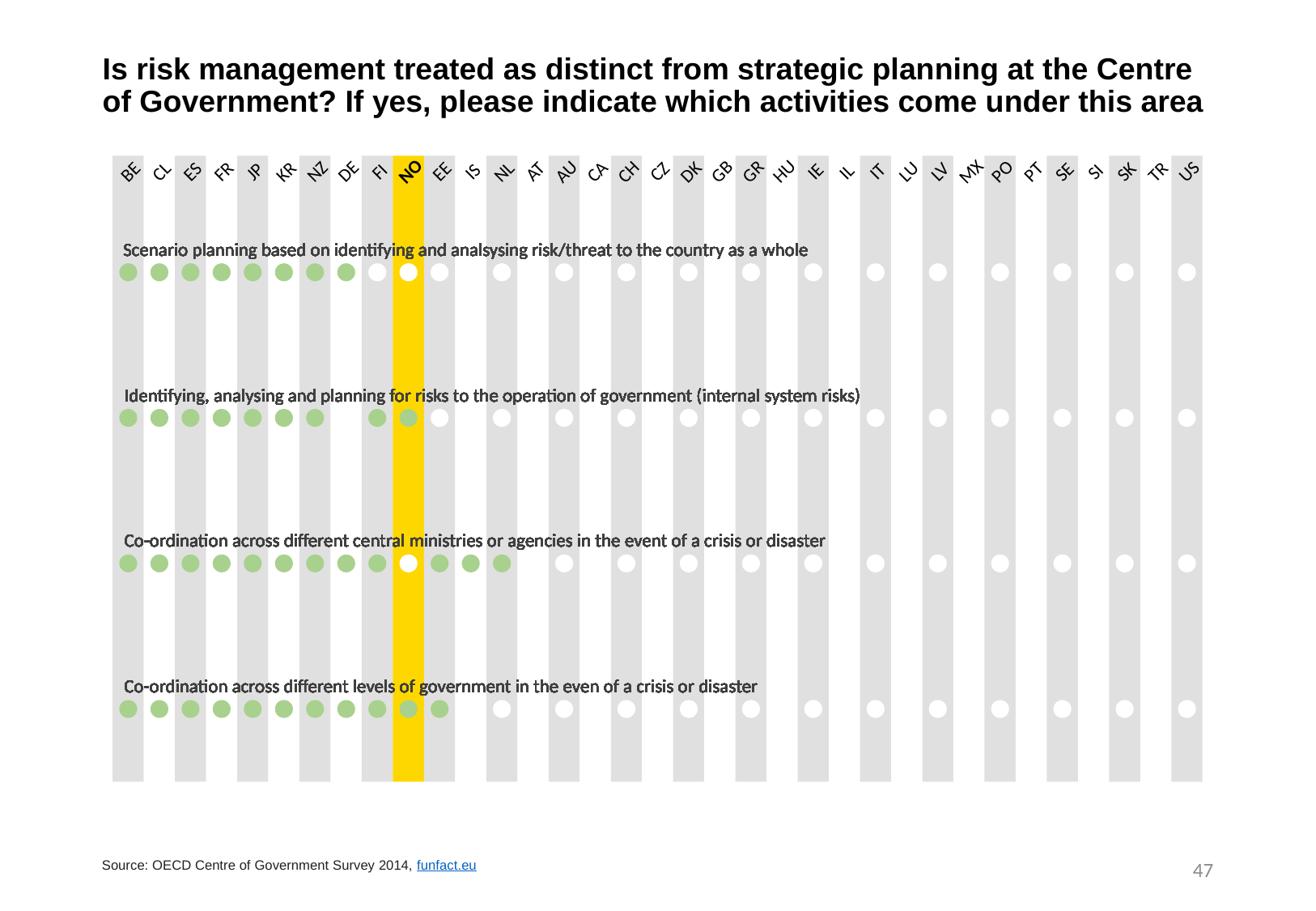

# Is risk management treated as distinct from strategic planning at the Centre of Government? If yes, please indicate which activities come under this area

NO
ES
IS
PO
SE
SI
SK
US
GB
GR
CL
CA
CH
CZ
AU
HU
LU
JP
KR
FI
NL
AT
DK
IE
IL
IT
LV
MX
NZ
FR
PT
TR
BE
DE
EE
Scenario planning based on identifying and analsysing risk/threat to the country as a whole
Scenario planning based on identifying and analsysing risk/threat to the country as a whole
Scenario planning based on identifying and analsysing risk/threat to the country as a whole
Scenario planning based on identifying and analsysing risk/threat to the country as a whole
Scenario planning based on identifying and analsysing risk/threat to the country as a whole
Scenario planning based on identifying and analsysing risk/threat to the country as a whole
Scenario planning based on identifying and analsysing risk/threat to the country as a whole
Scenario planning based on identifying and analsysing risk/threat to the country as a whole
Scenario planning based on identifying and analsysing risk/threat to the country as a whole
Scenario planning based on identifying and analsysing risk/threat to the country as a whole
Scenario planning based on identifying and analsysing risk/threat to the country as a whole
Scenario planning based on identifying and analsysing risk/threat to the country as a whole
Scenario planning based on identifying and analsysing risk/threat to the country as a whole
Scenario planning based on identifying and analsysing risk/threat to the country as a whole
Scenario planning based on identifying and analsysing risk/threat to the country as a whole
Scenario planning based on identifying and analsysing risk/threat to the country as a whole
Scenario planning based on identifying and analsysing risk/threat to the country as a whole
Scenario planning based on identifying and analsysing risk/threat to the country as a whole
Scenario planning based on identifying and analsysing risk/threat to the country as a whole
Scenario planning based on identifying and analsysing risk/threat to the country as a whole
Scenario planning based on identifying and analsysing risk/threat to the country as a whole
Scenario planning based on identifying and analsysing risk/threat to the country as a whole
Scenario planning based on identifying and analsysing risk/threat to the country as a whole
Scenario planning based on identifying and analsysing risk/threat to the country as a whole
Scenario planning based on identifying and analsysing risk/threat to the country as a whole
Scenario planning based on identifying and analsysing risk/threat to the country as a whole
Scenario planning based on identifying and analsysing risk/threat to the country as a whole
Scenario planning based on identifying and analsysing risk/threat to the country as a whole
Scenario planning based on identifying and analsysing risk/threat to the country as a whole
Scenario planning based on identifying and analsysing risk/threat to the country as a whole
Scenario planning based on identifying and analsysing risk/threat to the country as a whole
Scenario planning based on identifying and analsysing risk/threat to the country as a whole
Scenario planning based on identifying and analsysing risk/threat to the country as a whole
Scenario planning based on identifying and analsysing risk/threat to the country as a whole
Scenario planning based on identifying and analsysing risk/threat to the country as a whole

Identifying, analysing and planning for risks to the operation of government (internal system risks)
Identifying, analysing and planning for risks to the operation of government (internal system risks)
Identifying, analysing and planning for risks to the operation of government (internal system risks)
Identifying, analysing and planning for risks to the operation of government (internal system risks)
Identifying, analysing and planning for risks to the operation of government (internal system risks)
Identifying, analysing and planning for risks to the operation of government (internal system risks)
Identifying, analysing and planning for risks to the operation of government (internal system risks)
Identifying, analysing and planning for risks to the operation of government (internal system risks)
Identifying, analysing and planning for risks to the operation of government (internal system risks)
Identifying, analysing and planning for risks to the operation of government (internal system risks)
Identifying, analysing and planning for risks to the operation of government (internal system risks)
Identifying, analysing and planning for risks to the operation of government (internal system risks)
Identifying, analysing and planning for risks to the operation of government (internal system risks)
Identifying, analysing and planning for risks to the operation of government (internal system risks)
Identifying, analysing and planning for risks to the operation of government (internal system risks)
Identifying, analysing and planning for risks to the operation of government (internal system risks)
Identifying, analysing and planning for risks to the operation of government (internal system risks)
Identifying, analysing and planning for risks to the operation of government (internal system risks)
Identifying, analysing and planning for risks to the operation of government (internal system risks)
Identifying, analysing and planning for risks to the operation of government (internal system risks)
Identifying, analysing and planning for risks to the operation of government (internal system risks)
Identifying, analysing and planning for risks to the operation of government (internal system risks)
Identifying, analysing and planning for risks to the operation of government (internal system risks)
Identifying, analysing and planning for risks to the operation of government (internal system risks)
Identifying, analysing and planning for risks to the operation of government (internal system risks)
Identifying, analysing and planning for risks to the operation of government (internal system risks)
Identifying, analysing and planning for risks to the operation of government (internal system risks)
Identifying, analysing and planning for risks to the operation of government (internal system risks)
Identifying, analysing and planning for risks to the operation of government (internal system risks)
Identifying, analysing and planning for risks to the operation of government (internal system risks)
Identifying, analysing and planning for risks to the operation of government (internal system risks)
Identifying, analysing and planning for risks to the operation of government (internal system risks)
Identifying, analysing and planning for risks to the operation of government (internal system risks)
Identifying, analysing and planning for risks to the operation of government (internal system risks)
Identifying, analysing and planning for risks to the operation of government (internal system risks)

Co-ordination across different central ministries or agencies in the event of a crisis or disaster
Co-ordination across different central ministries or agencies in the event of a crisis or disaster
Co-ordination across different central ministries or agencies in the event of a crisis or disaster
Co-ordination across different central ministries or agencies in the event of a crisis or disaster
Co-ordination across different central ministries or agencies in the event of a crisis or disaster
Co-ordination across different central ministries or agencies in the event of a crisis or disaster
Co-ordination across different central ministries or agencies in the event of a crisis or disaster
Co-ordination across different central ministries or agencies in the event of a crisis or disaster
Co-ordination across different central ministries or agencies in the event of a crisis or disaster
Co-ordination across different central ministries or agencies in the event of a crisis or disaster
Co-ordination across different central ministries or agencies in the event of a crisis or disaster
Co-ordination across different central ministries or agencies in the event of a crisis or disaster
Co-ordination across different central ministries or agencies in the event of a crisis or disaster
Co-ordination across different central ministries or agencies in the event of a crisis or disaster
Co-ordination across different central ministries or agencies in the event of a crisis or disaster
Co-ordination across different central ministries or agencies in the event of a crisis or disaster
Co-ordination across different central ministries or agencies in the event of a crisis or disaster
Co-ordination across different central ministries or agencies in the event of a crisis or disaster
Co-ordination across different central ministries or agencies in the event of a crisis or disaster
Co-ordination across different central ministries or agencies in the event of a crisis or disaster
Co-ordination across different central ministries or agencies in the event of a crisis or disaster
Co-ordination across different central ministries or agencies in the event of a crisis or disaster
Co-ordination across different central ministries or agencies in the event of a crisis or disaster
Co-ordination across different central ministries or agencies in the event of a crisis or disaster
Co-ordination across different central ministries or agencies in the event of a crisis or disaster
Co-ordination across different central ministries or agencies in the event of a crisis or disaster
Co-ordination across different central ministries or agencies in the event of a crisis or disaster
Co-ordination across different central ministries or agencies in the event of a crisis or disaster
Co-ordination across different central ministries or agencies in the event of a crisis or disaster
Co-ordination across different central ministries or agencies in the event of a crisis or disaster
Co-ordination across different central ministries or agencies in the event of a crisis or disaster
Co-ordination across different central ministries or agencies in the event of a crisis or disaster
Co-ordination across different central ministries or agencies in the event of a crisis or disaster
Co-ordination across different central ministries or agencies in the event of a crisis or disaster
Co-ordination across different central ministries or agencies in the event of a crisis or disaster

Co-ordination across different levels of government in the even of a crisis or disaster
Co-ordination across different levels of government in the even of a crisis or disaster
Co-ordination across different levels of government in the even of a crisis or disaster
Co-ordination across different levels of government in the even of a crisis or disaster
Co-ordination across different levels of government in the even of a crisis or disaster
Co-ordination across different levels of government in the even of a crisis or disaster
Co-ordination across different levels of government in the even of a crisis or disaster
Co-ordination across different levels of government in the even of a crisis or disaster
Co-ordination across different levels of government in the even of a crisis or disaster
Co-ordination across different levels of government in the even of a crisis or disaster
Co-ordination across different levels of government in the even of a crisis or disaster
Co-ordination across different levels of government in the even of a crisis or disaster
Co-ordination across different levels of government in the even of a crisis or disaster
Co-ordination across different levels of government in the even of a crisis or disaster
Co-ordination across different levels of government in the even of a crisis or disaster
Co-ordination across different levels of government in the even of a crisis or disaster
Co-ordination across different levels of government in the even of a crisis or disaster
Co-ordination across different levels of government in the even of a crisis or disaster
Co-ordination across different levels of government in the even of a crisis or disaster
Co-ordination across different levels of government in the even of a crisis or disaster
Co-ordination across different levels of government in the even of a crisis or disaster
Co-ordination across different levels of government in the even of a crisis or disaster
Co-ordination across different levels of government in the even of a crisis or disaster
Co-ordination across different levels of government in the even of a crisis or disaster
Co-ordination across different levels of government in the even of a crisis or disaster
Co-ordination across different levels of government in the even of a crisis or disaster
Co-ordination across different levels of government in the even of a crisis or disaster
Co-ordination across different levels of government in the even of a crisis or disaster
Co-ordination across different levels of government in the even of a crisis or disaster
Co-ordination across different levels of government in the even of a crisis or disaster
Co-ordination across different levels of government in the even of a crisis or disaster
Co-ordination across different levels of government in the even of a crisis or disaster
Co-ordination across different levels of government in the even of a crisis or disaster
Co-ordination across different levels of government in the even of a crisis or disaster
Co-ordination across different levels of government in the even of a crisis or disaster

47